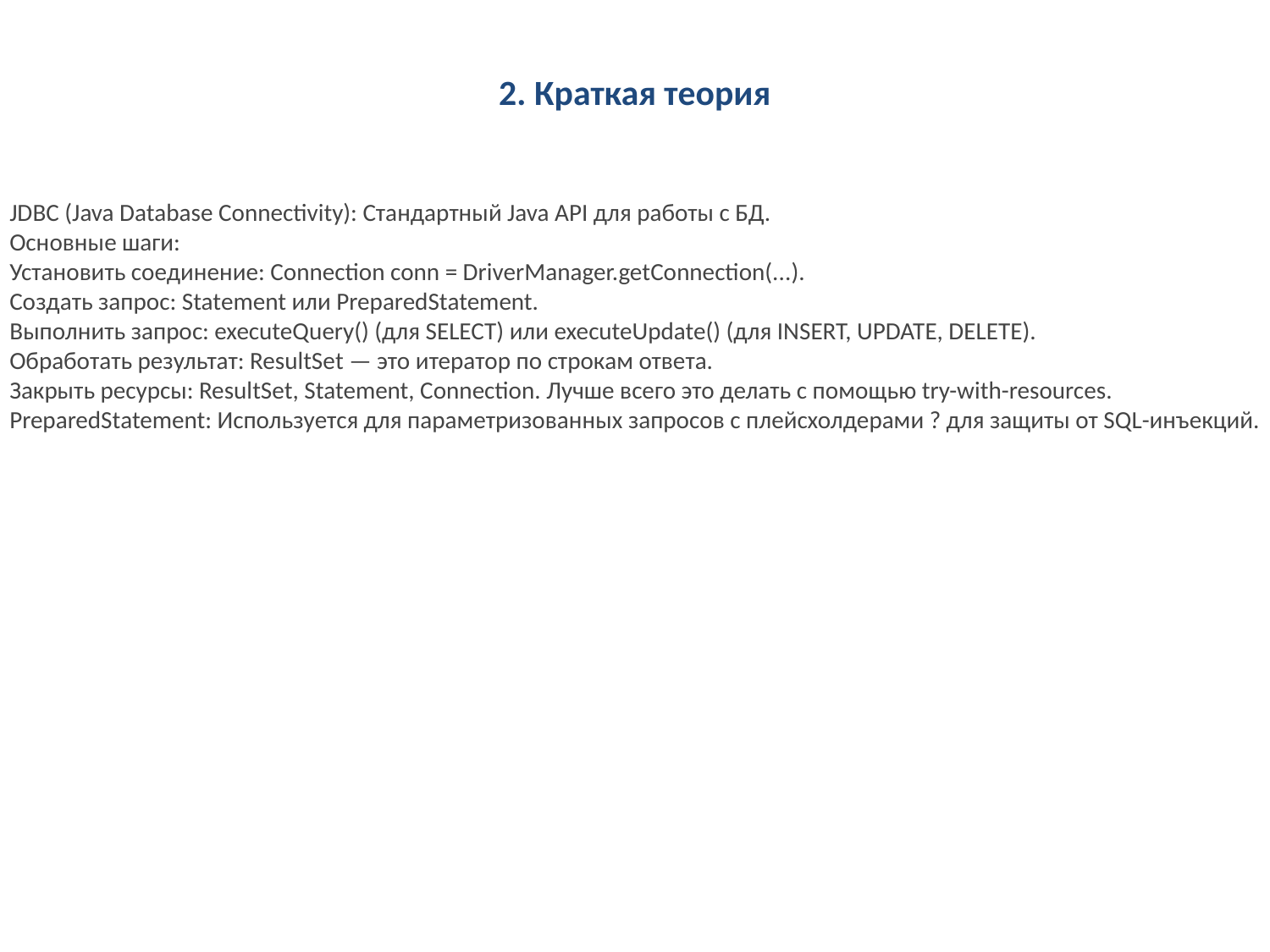

2. Краткая теория
JDBC (Java Database Connectivity): Стандартный Java API для работы с БД.
Основные шаги:
Установить соединение: Connection conn = DriverManager.getConnection(...).
Создать запрос: Statement или PreparedStatement.
Выполнить запрос: executeQuery() (для SELECT) или executeUpdate() (для INSERT, UPDATE, DELETE).
Обработать результат: ResultSet — это итератор по строкам ответа.
Закрыть ресурсы: ResultSet, Statement, Connection. Лучше всего это делать с помощью try-with-resources.
PreparedStatement: Используется для параметризованных запросов с плейсхолдерами ? для защиты от SQL-инъекций.